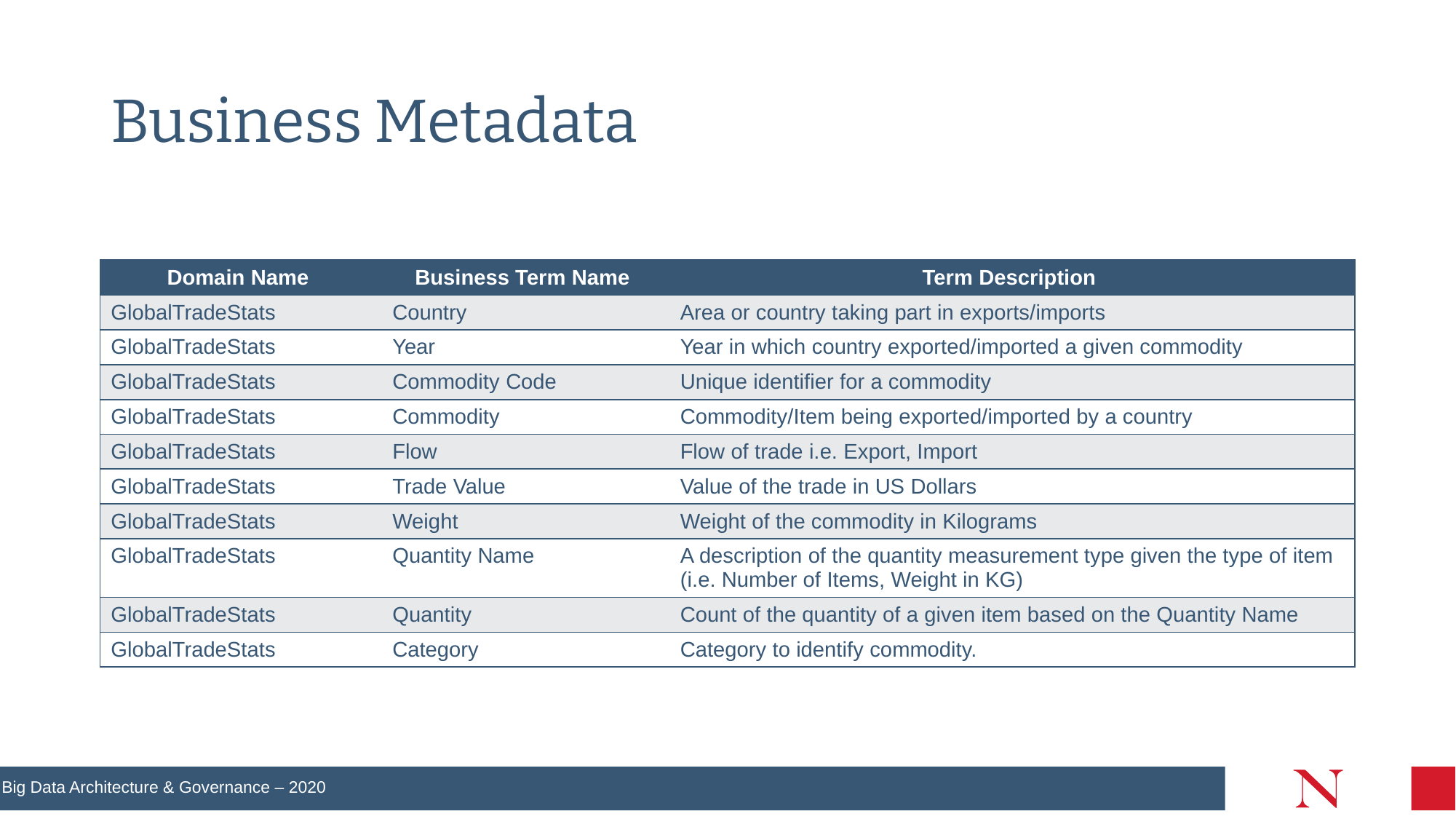

# Business Metadata
| Domain Name | Business Term Name | Term Description |
| --- | --- | --- |
| GlobalTradeStats | Country | Area or country taking part in exports/imports |
| GlobalTradeStats | Year | Year in which country exported/imported a given commodity |
| GlobalTradeStats | Commodity Code | Unique identifier for a commodity |
| GlobalTradeStats | Commodity | Commodity/Item being exported/imported by a country |
| GlobalTradeStats | Flow | Flow of trade i.e. Export, Import |
| GlobalTradeStats | Trade Value | Value of the trade in US Dollars |
| GlobalTradeStats | Weight | Weight of the commodity in Kilograms |
| GlobalTradeStats | Quantity Name | A description of the quantity measurement type given the type of item (i.e. Number of Items, Weight in KG) |
| GlobalTradeStats | Quantity | Count of the quantity of a given item based on the Quantity Name |
| GlobalTradeStats | Category | Category to identify commodity. |